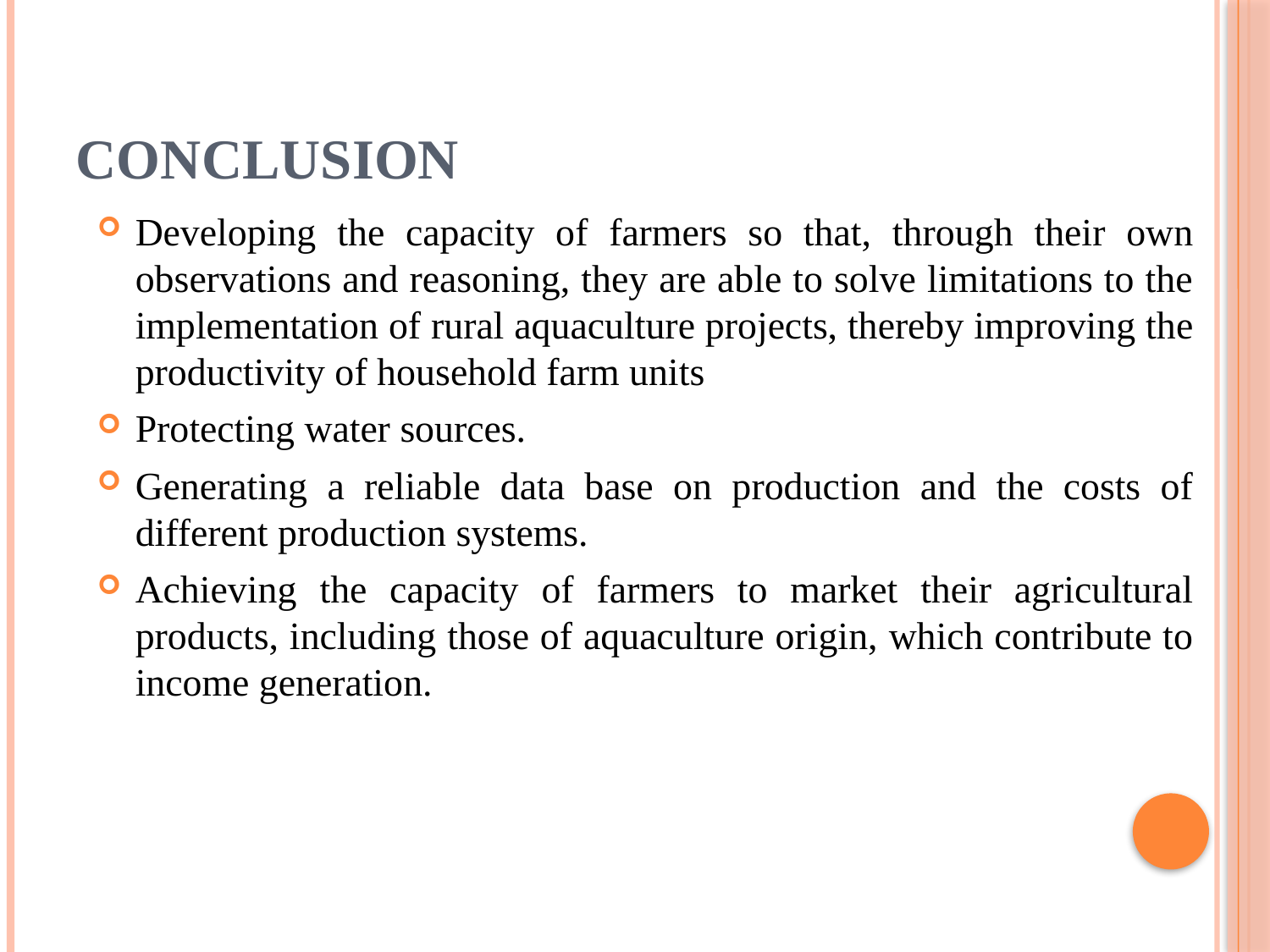

# CONCLUSION
Developing the capacity of farmers so that, through their own observations and reasoning, they are able to solve limitations to the implementation of rural aquaculture projects, thereby improving the productivity of household farm units
Protecting water sources.
Generating a reliable data base on production and the costs of different production systems.
Achieving the capacity of farmers to market their agricultural products, including those of aquaculture origin, which contribute to income generation.